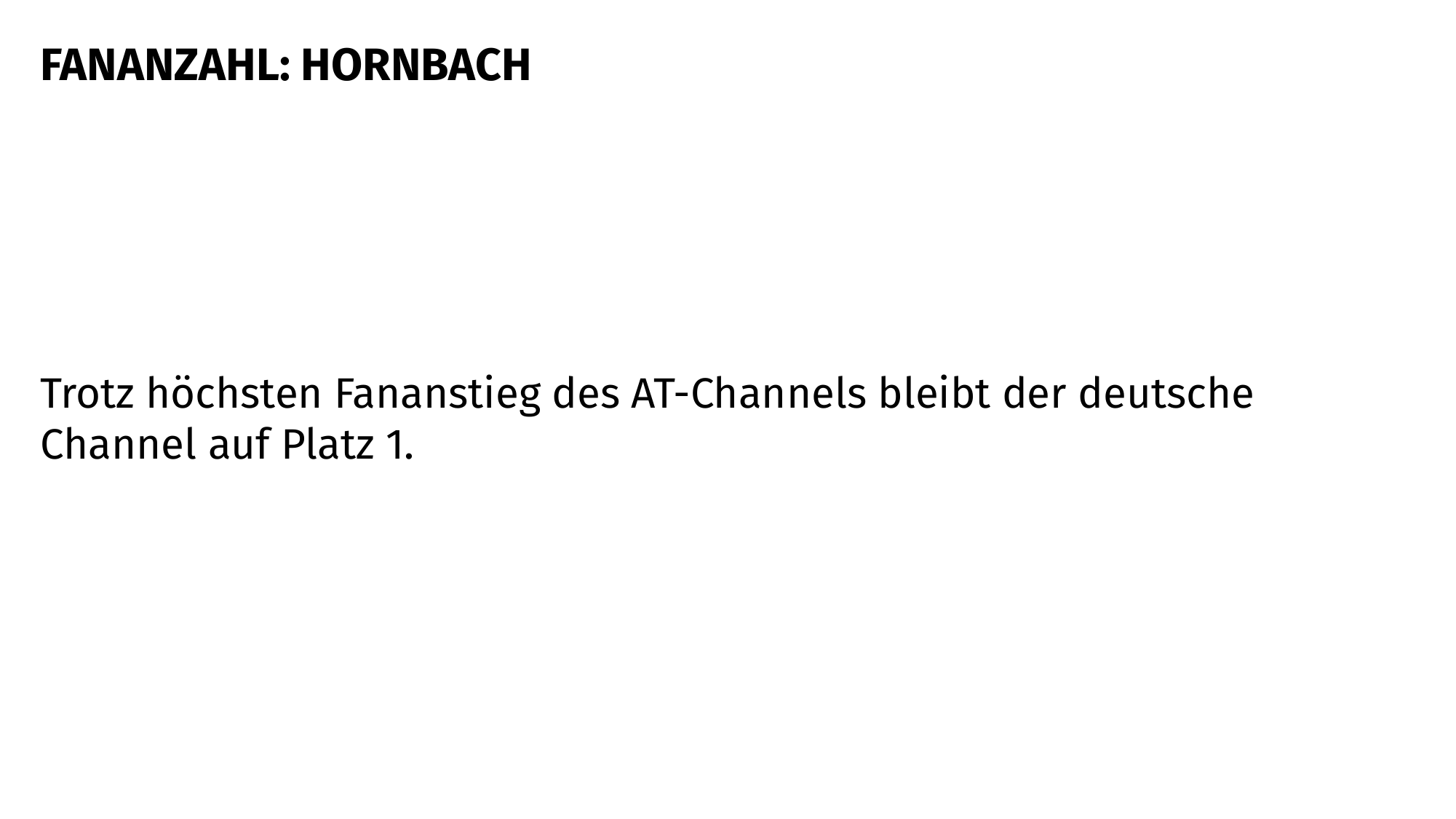

FANANZAHL: HORNBACH
Trotz höchsten Fananstieg des AT-Channels bleibt der deutsche Channel auf Platz 1.